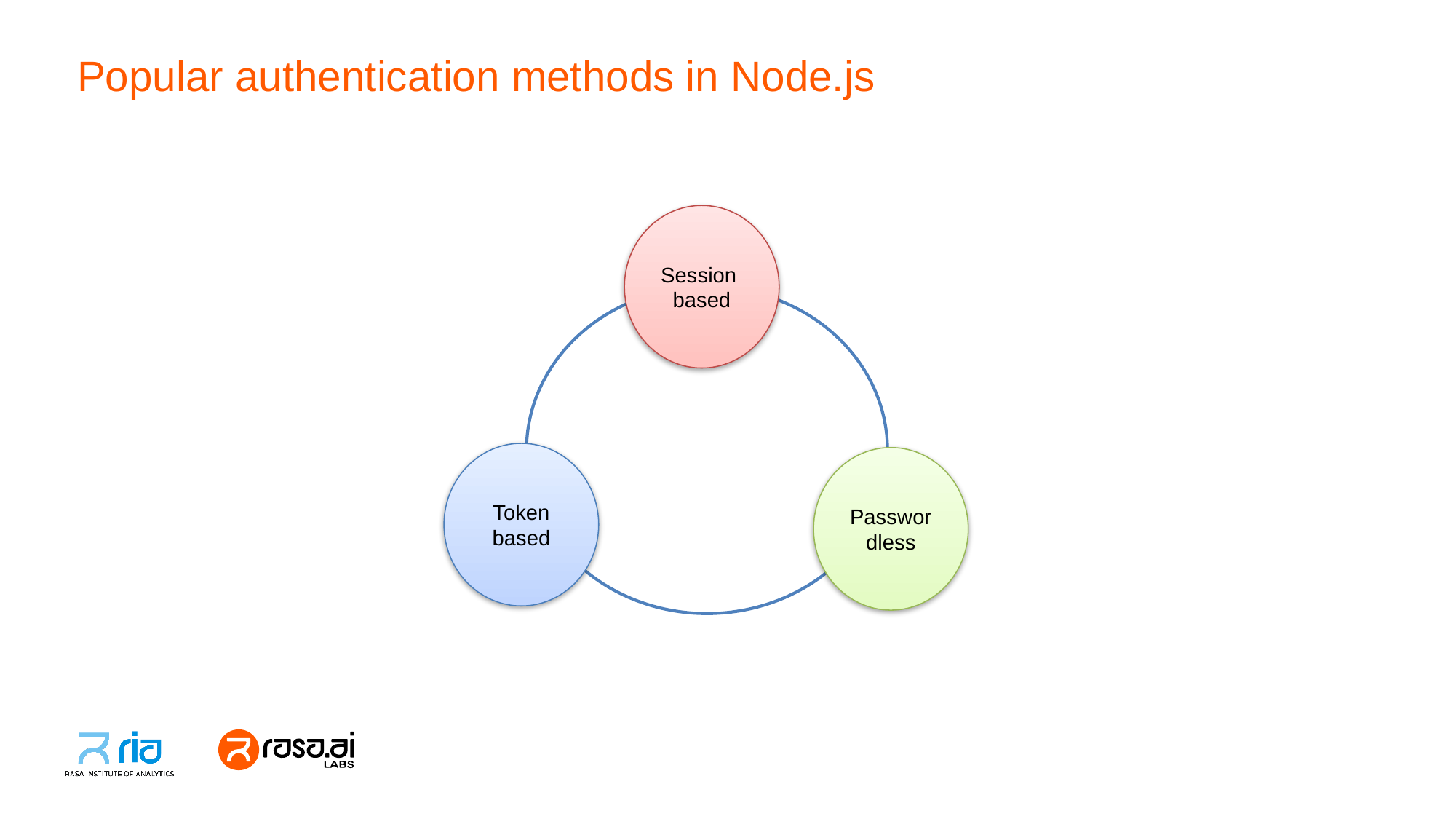

# Popular authentication methods in Node.js
Session
based

Token
based
Passwordless